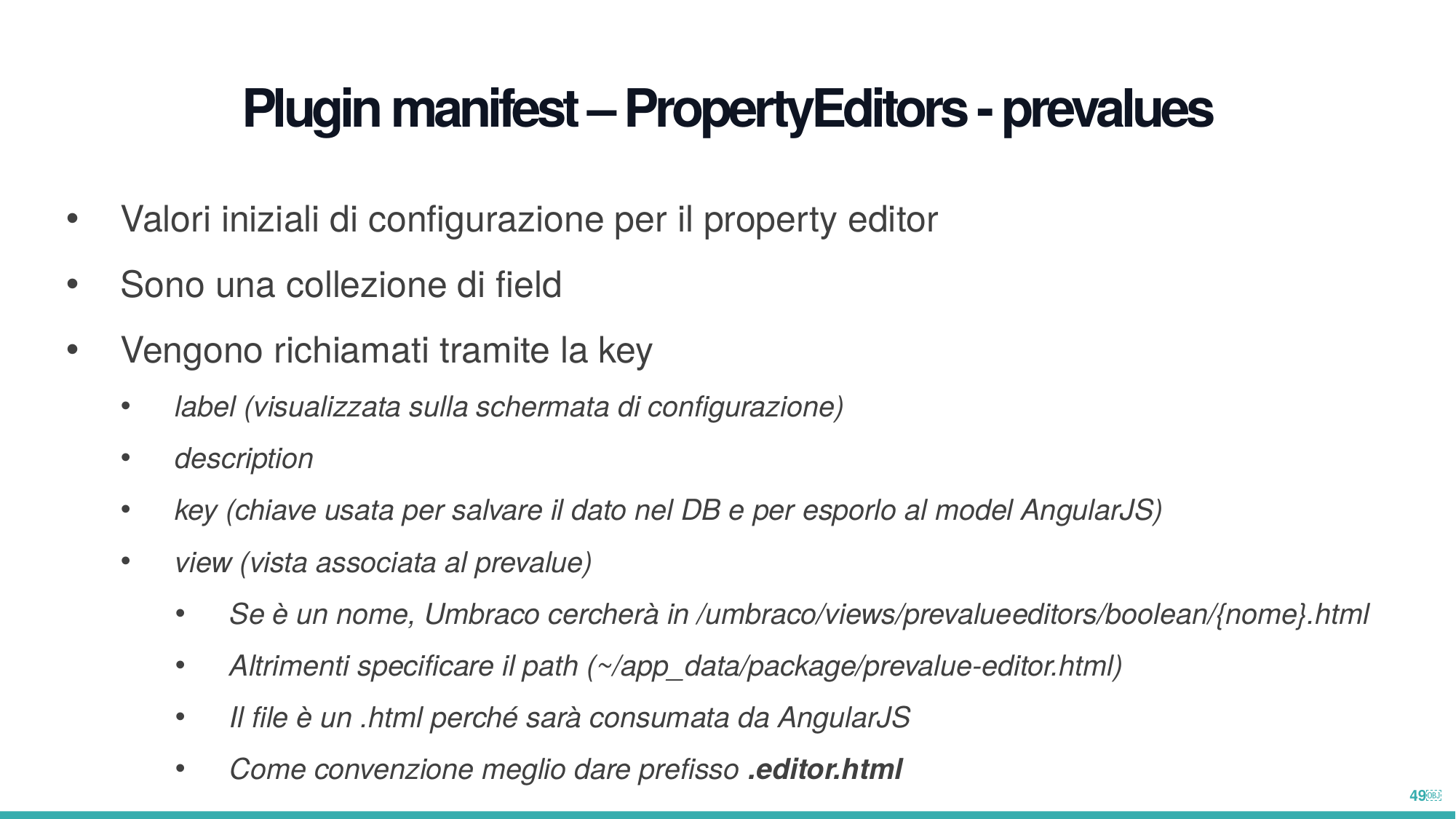

Plugin manifest – PropertyEditors - prevalues
Valori iniziali di configurazione per il property editor
Sono una collezione di field
Vengono richiamati tramite la key
label (visualizzata sulla schermata di configurazione)
description
key (chiave usata per salvare il dato nel DB e per esporlo al model AngularJS)
view (vista associata al prevalue)
Se è un nome, Umbraco cercherà in /umbraco/views/prevalueeditors/boolean/{nome}.html
Altrimenti specificare il path (~/app_data/package/prevalue-editor.html)
Il file è un .html perché sarà consumata da AngularJS
Come convenzione meglio dare prefisso .editor.html